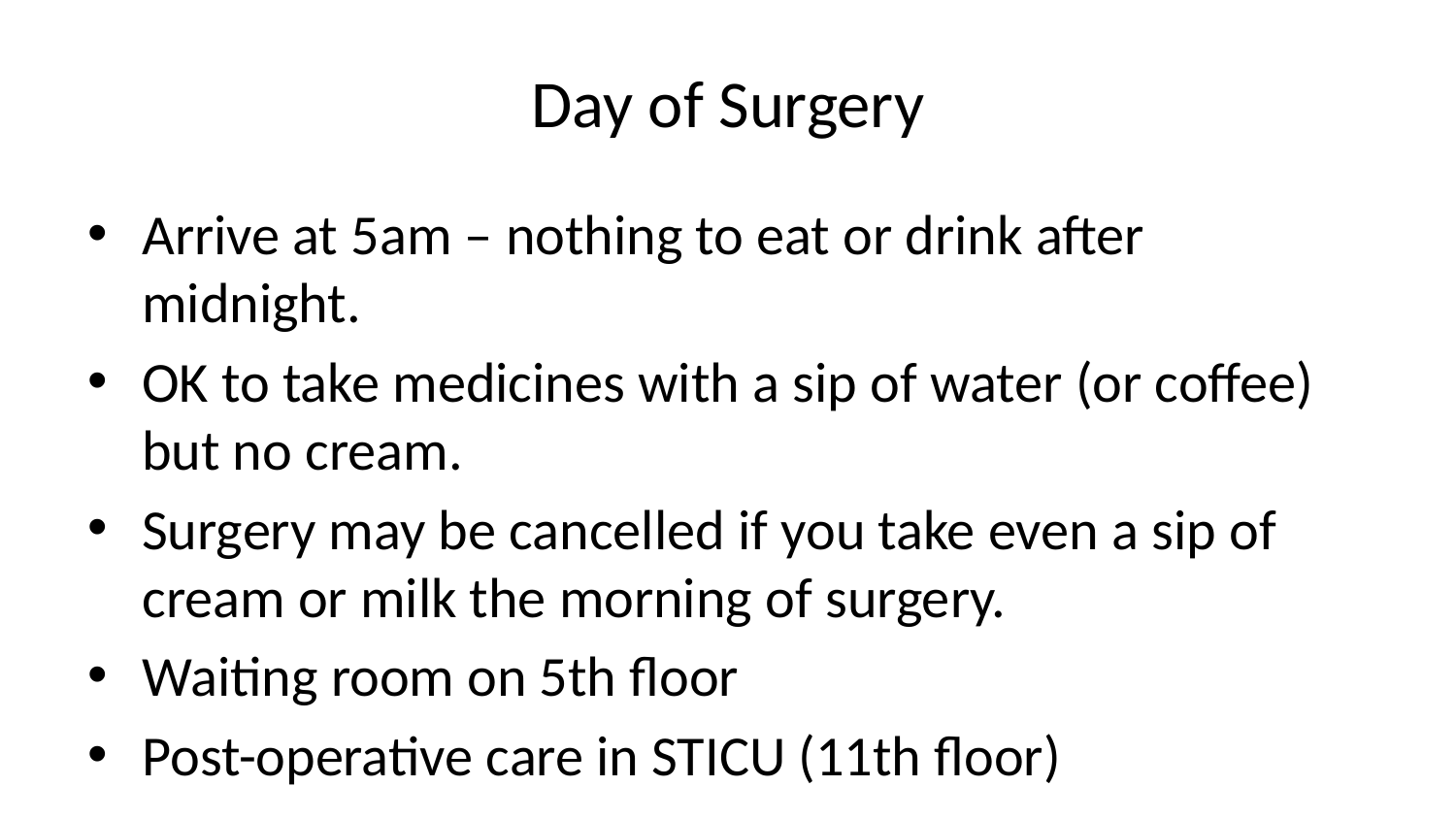

# Day of Surgery
Arrive at 5am – nothing to eat or drink after midnight.
OK to take medicines with a sip of water (or coffee) but no cream.
Surgery may be cancelled if you take even a sip of cream or milk the morning of surgery.
Waiting room on 5th floor
Post-operative care in STICU (11th floor)